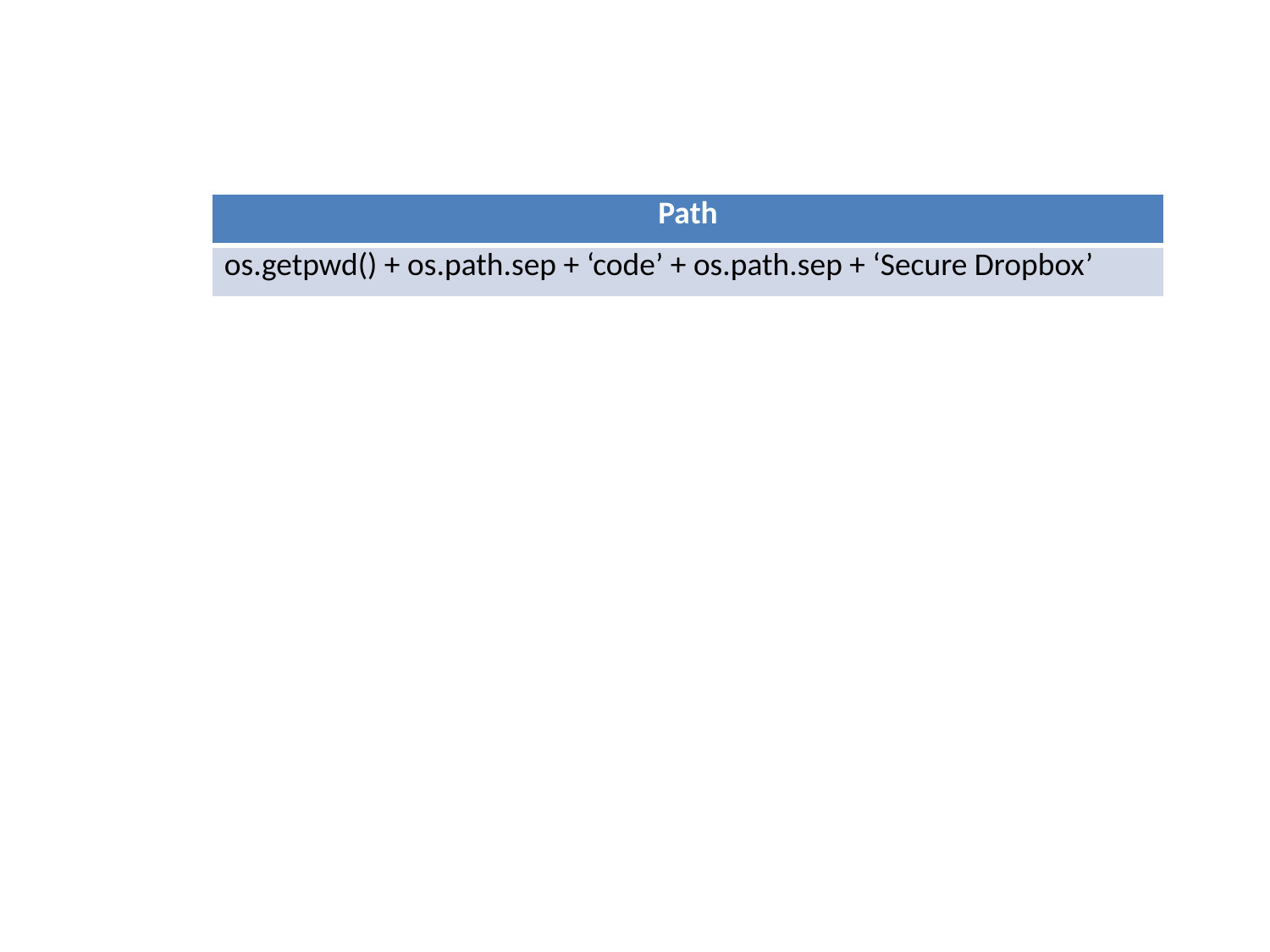

| Windows | Linux |
| --- | --- |
| D:\Code\Secure\_Dropbox | /home/code/Secure\_Dropbox |
| Path |
| --- |
| os.getpwd() + os.path.sep + ‘code’ + os.path.sep + ‘Secure Dropbox’ |